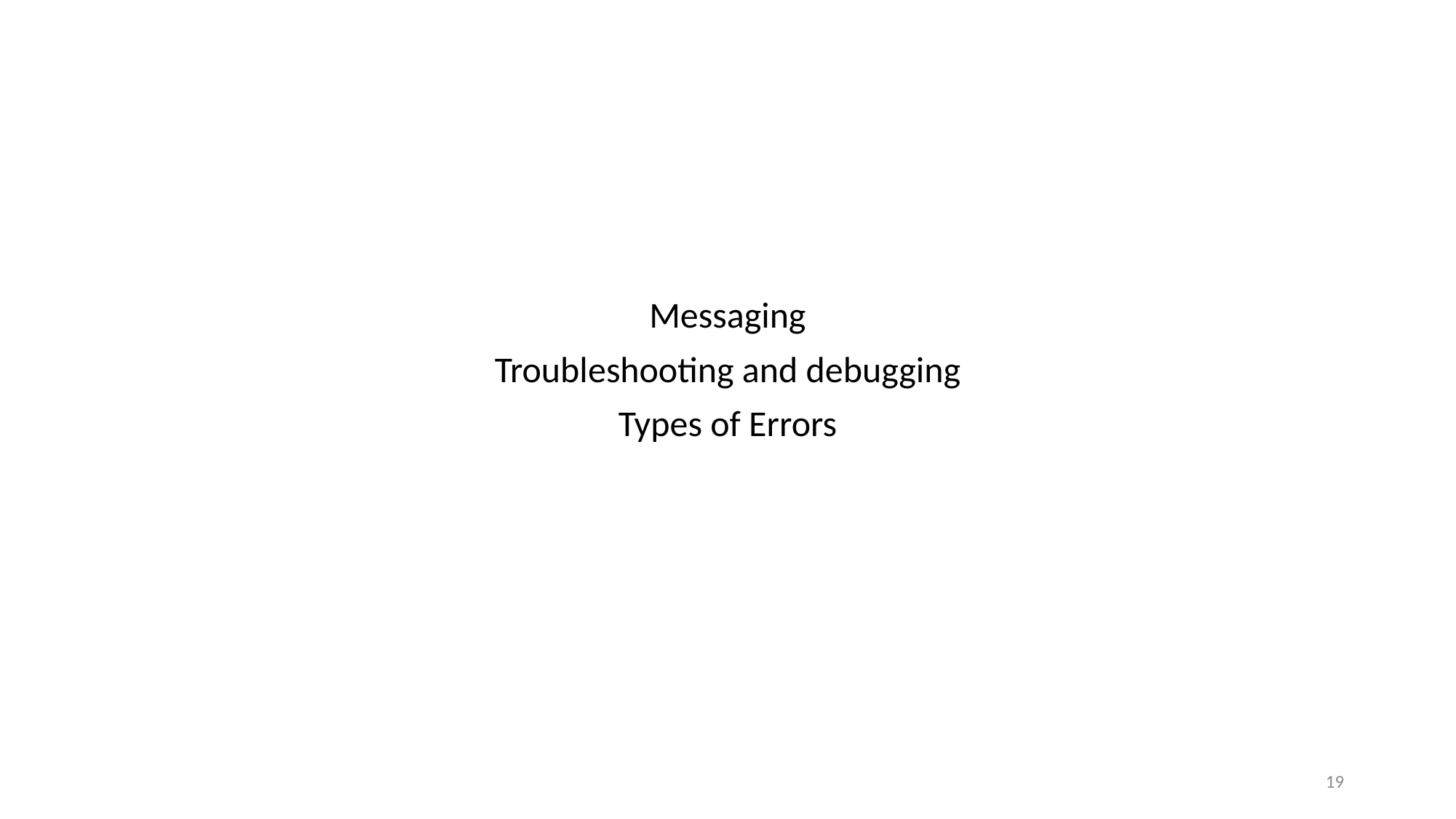

Messaging
Troubleshooting and debugging
Types of Errors
19